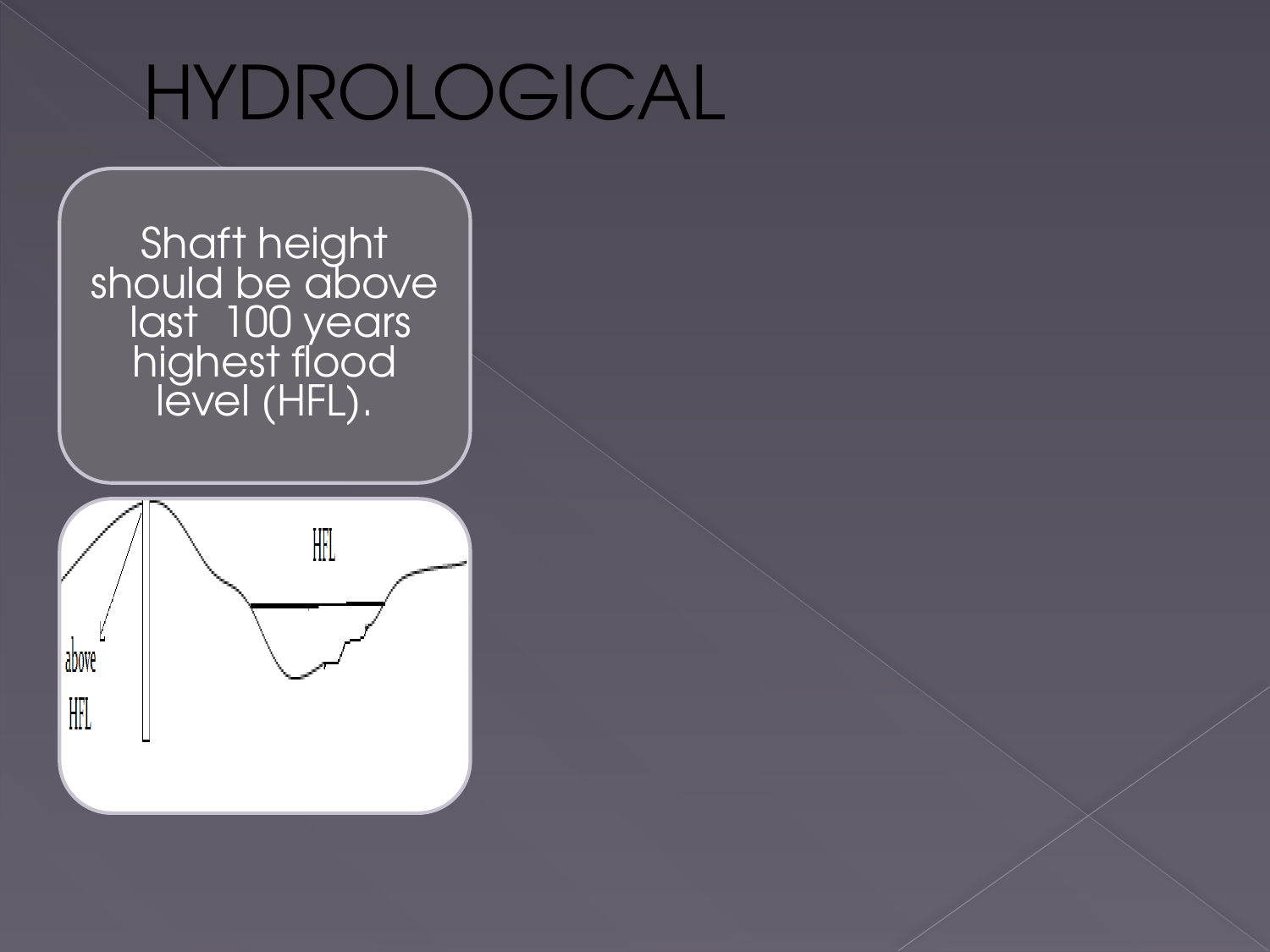

# HYDROLOGICAL
Shaft height should be above  last  100 years highest flood level (HFL).